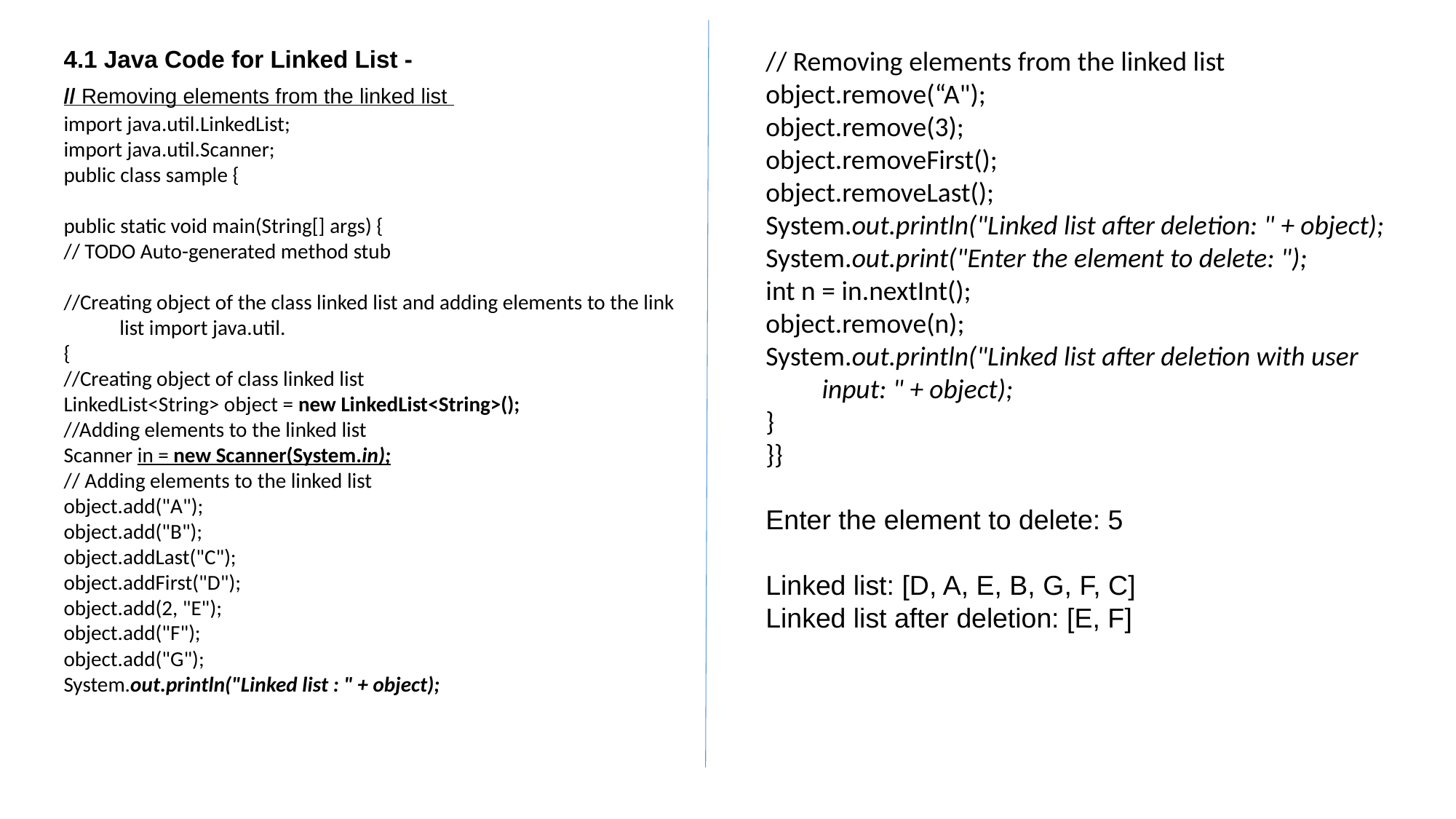

// Removing elements from the linked list
object.remove(“A");
object.remove(3);
object.removeFirst();
object.removeLast();
System.out.println("Linked list after deletion: " + object);
System.out.print("Enter the element to delete: ");
int n = in.nextInt();
object.remove(n);
System.out.println("Linked list after deletion with user input: " + object);
}
}}

Enter the element to delete: 5

Linked list: [D, A, E, B, G, F, C]
Linked list after deletion: [E, F]
4.1 Java Code for Linked List -
// Removing elements from the linked list
import java.util.LinkedList;
import java.util.Scanner;
public class sample {

public static void main(String[] args) {
// TODO Auto-generated method stub

//Creating object of the class linked list and adding elements to the link list import java.util.
{
//Creating object of class linked list
LinkedList<String> object = new LinkedList<String>();
//Adding elements to the linked list
Scanner in = new Scanner(System.in);
// Adding elements to the linked list
object.add("A");
object.add("B");
object.addLast("C");
object.addFirst("D");
object.add(2, "E");
object.add("F");
object.add("G");
System.out.println("Linked list : " + object);